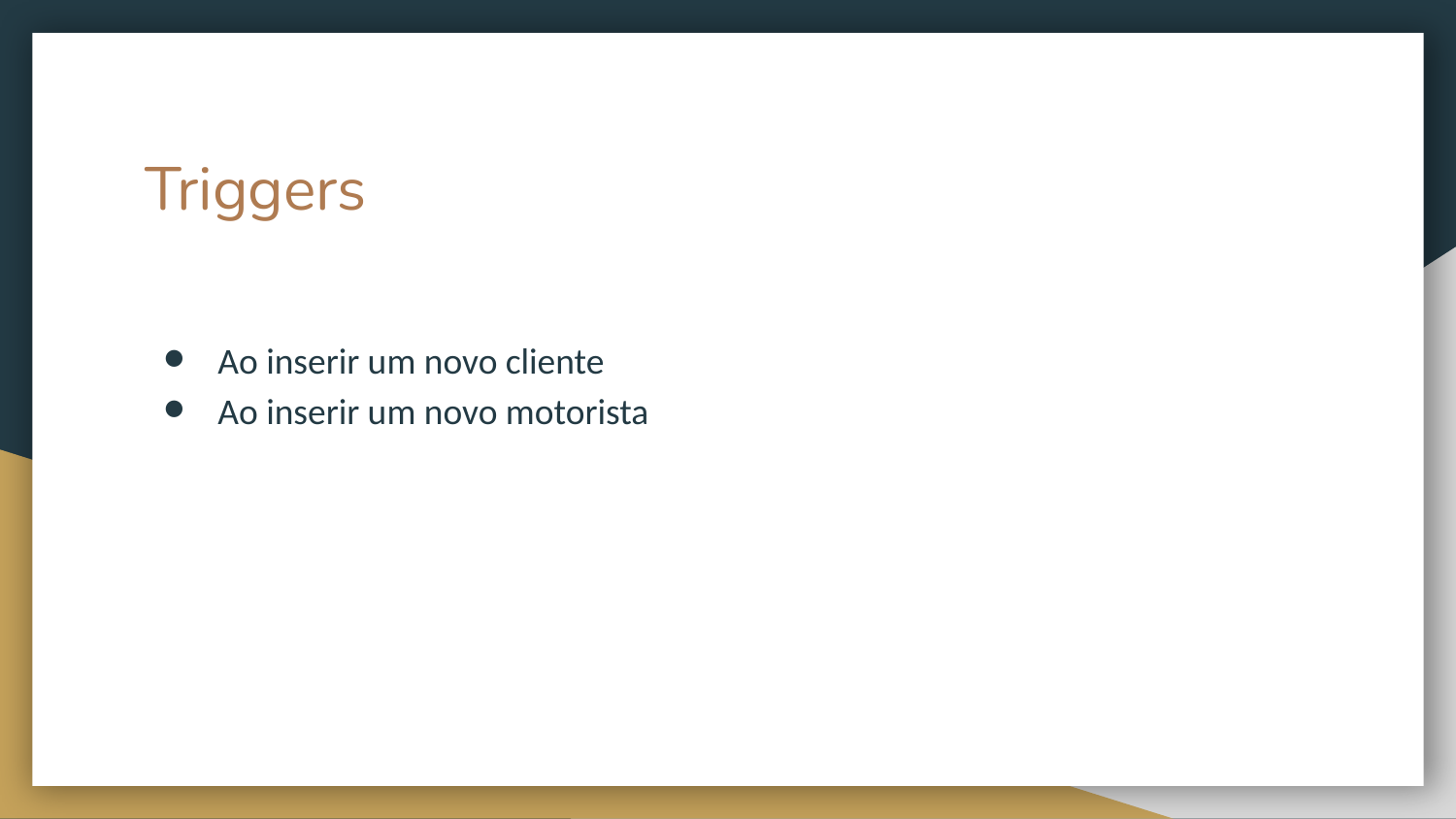

# Triggers
Ao inserir um novo cliente
Ao inserir um novo motorista